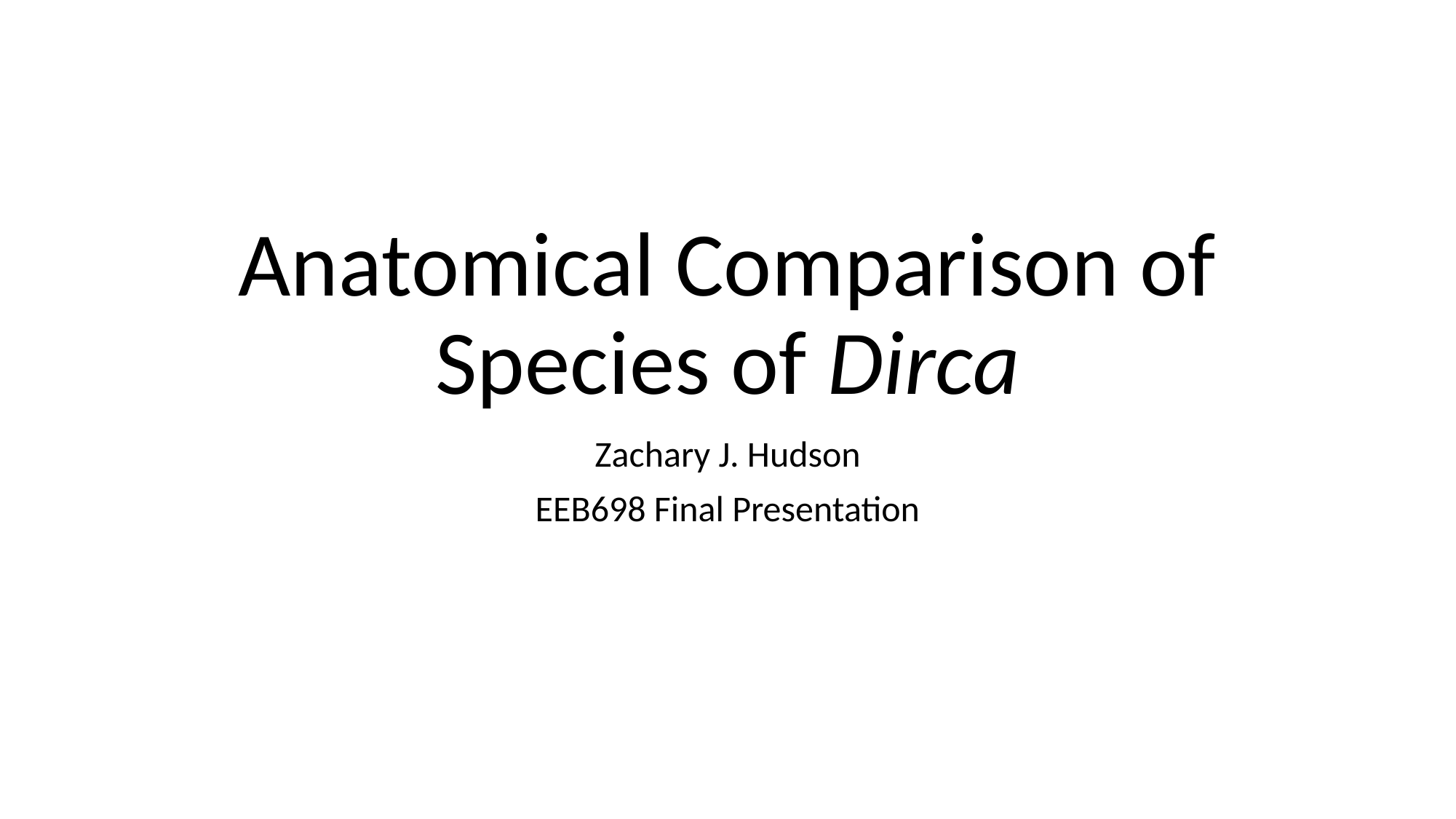

# Anatomical Comparison of Species of Dirca
Zachary J. Hudson
EEB698 Final Presentation